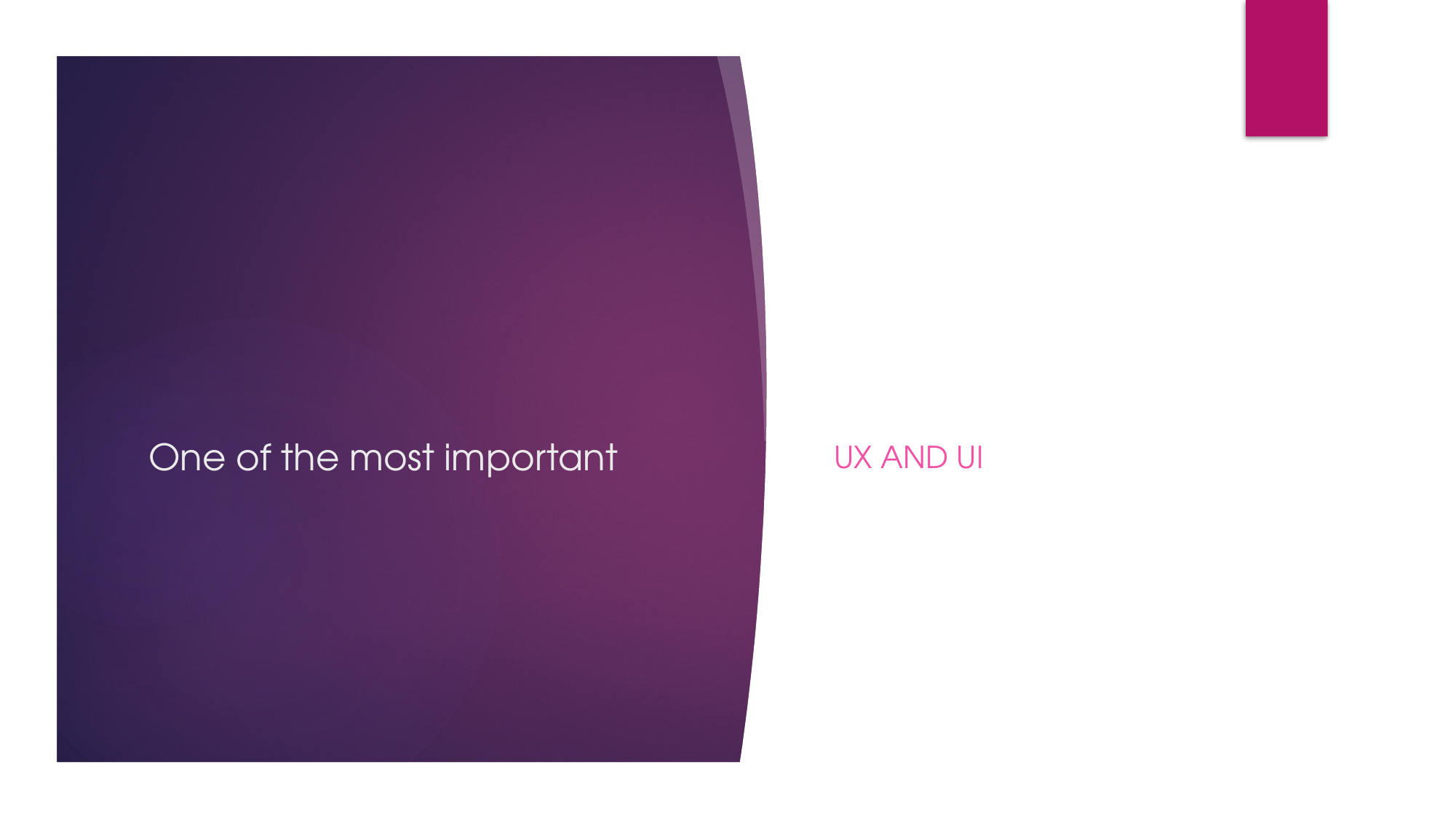

UX and UI
# One of the most important